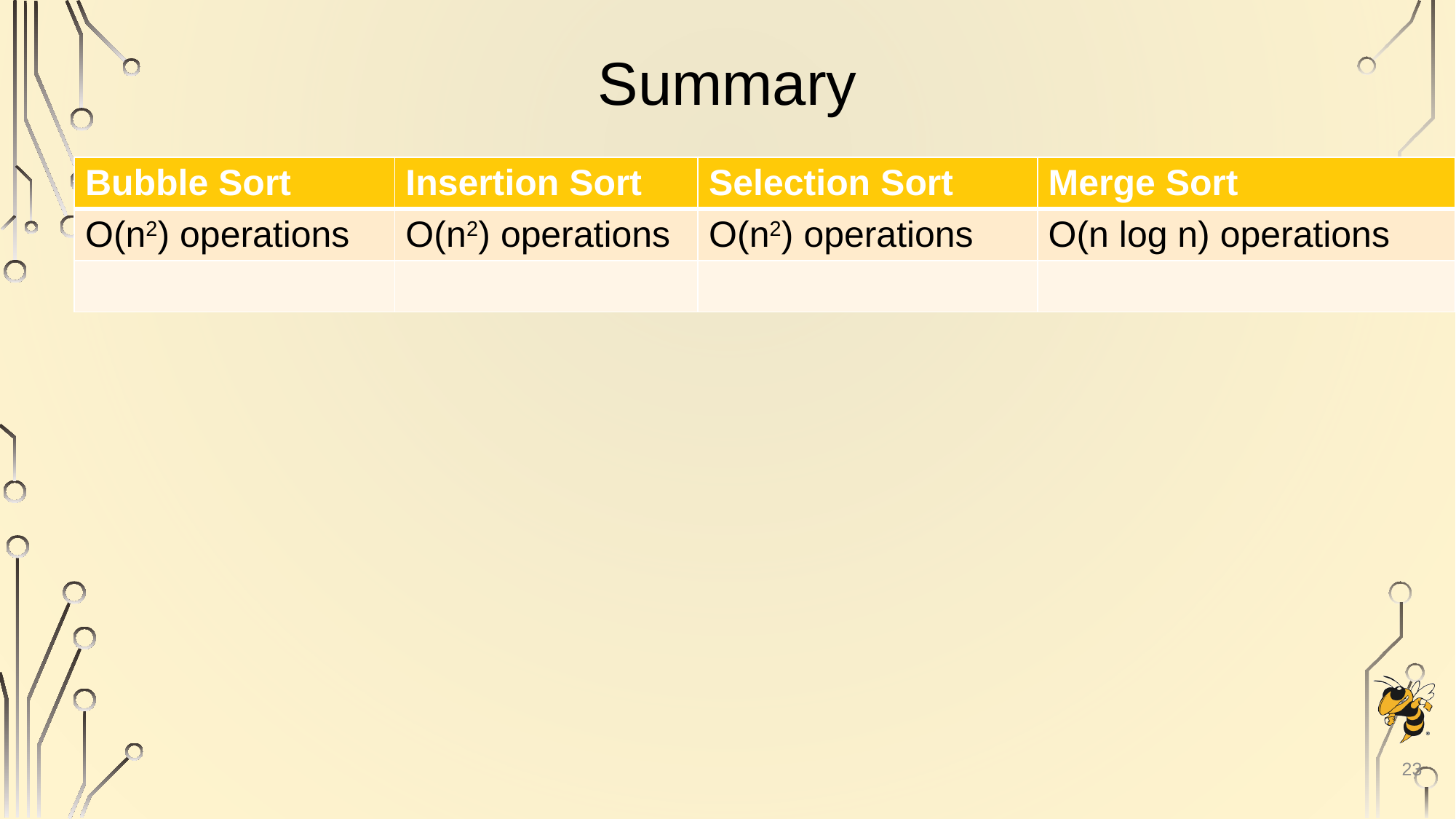

# Summary
| Bubble Sort | Insertion Sort | Selection Sort | Merge Sort |
| --- | --- | --- | --- |
| O(n2) operations | O(n2) operations | O(n2) operations | O(n log n) operations |
|  |  |  |  |
23